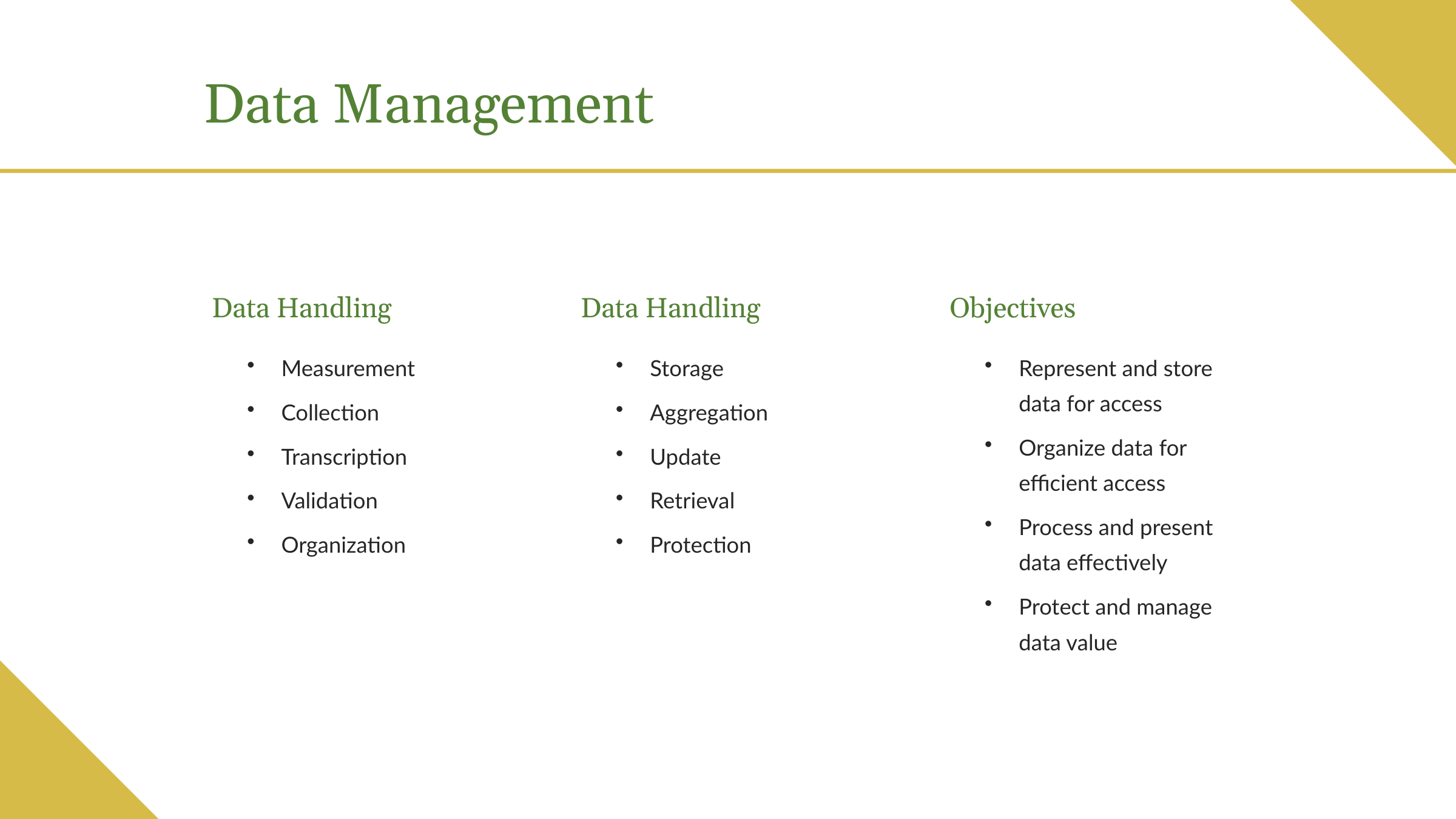

Data Management

Data Handling
Data Handling
Objectives
Measurement
Storage
Represent and store data for access
Collection
Aggregation
Organize data for efficient access
Transcription
Update
Validation
Retrieval
Process and present data effectively
Organization
Protection
Protect and manage data value